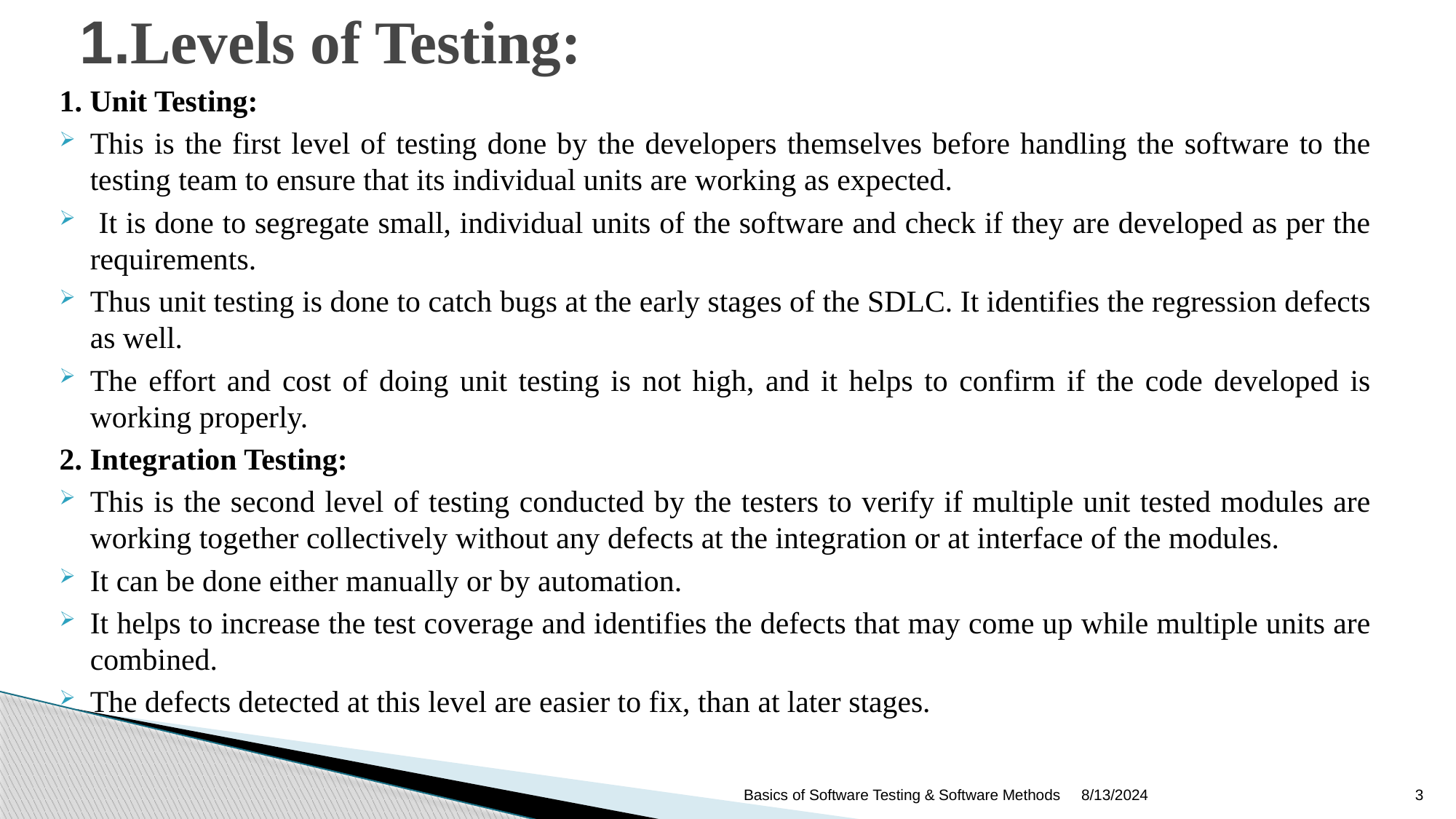

# 1.Levels of Testing:
1. Unit Testing:
This is the first level of testing done by the developers themselves before handling the software to the testing team to ensure that its individual units are working as expected.
 It is done to segregate small, individual units of the software and check if they are developed as per the requirements.
Thus unit testing is done to catch bugs at the early stages of the SDLC. It identifies the regression defects as well.
The effort and cost of doing unit testing is not high, and it helps to confirm if the code developed is working properly.
2. Integration Testing:
This is the second level of testing conducted by the testers to verify if multiple unit tested modules are working together collectively without any defects at the integration or at interface of the modules.
It can be done either manually or by automation.
It helps to increase the test coverage and identifies the defects that may come up while multiple units are combined.
The defects detected at this level are easier to fix, than at later stages.

8/13/2024
Basics of Software Testing & Software Methods
3